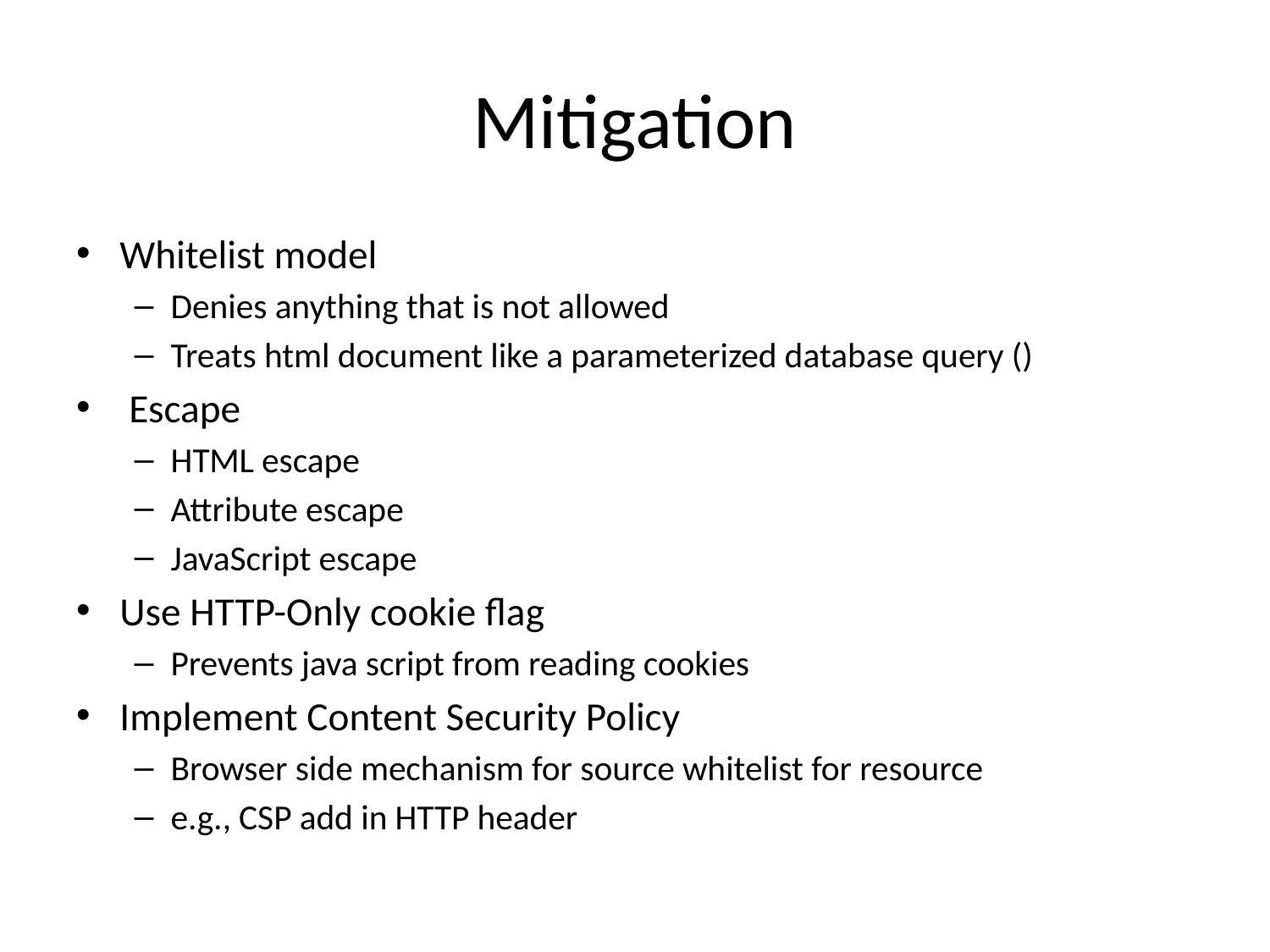

# Mitigation
Whitelist model
Denies anything that is not allowed
Treats html document like a parameterized database query ()
 Escape
HTML escape
Attribute escape
JavaScript escape
Use HTTP-Only cookie flag
Prevents java script from reading cookies
Implement Content Security Policy
Browser side mechanism for source whitelist for resource
e.g., CSP add in HTTP header